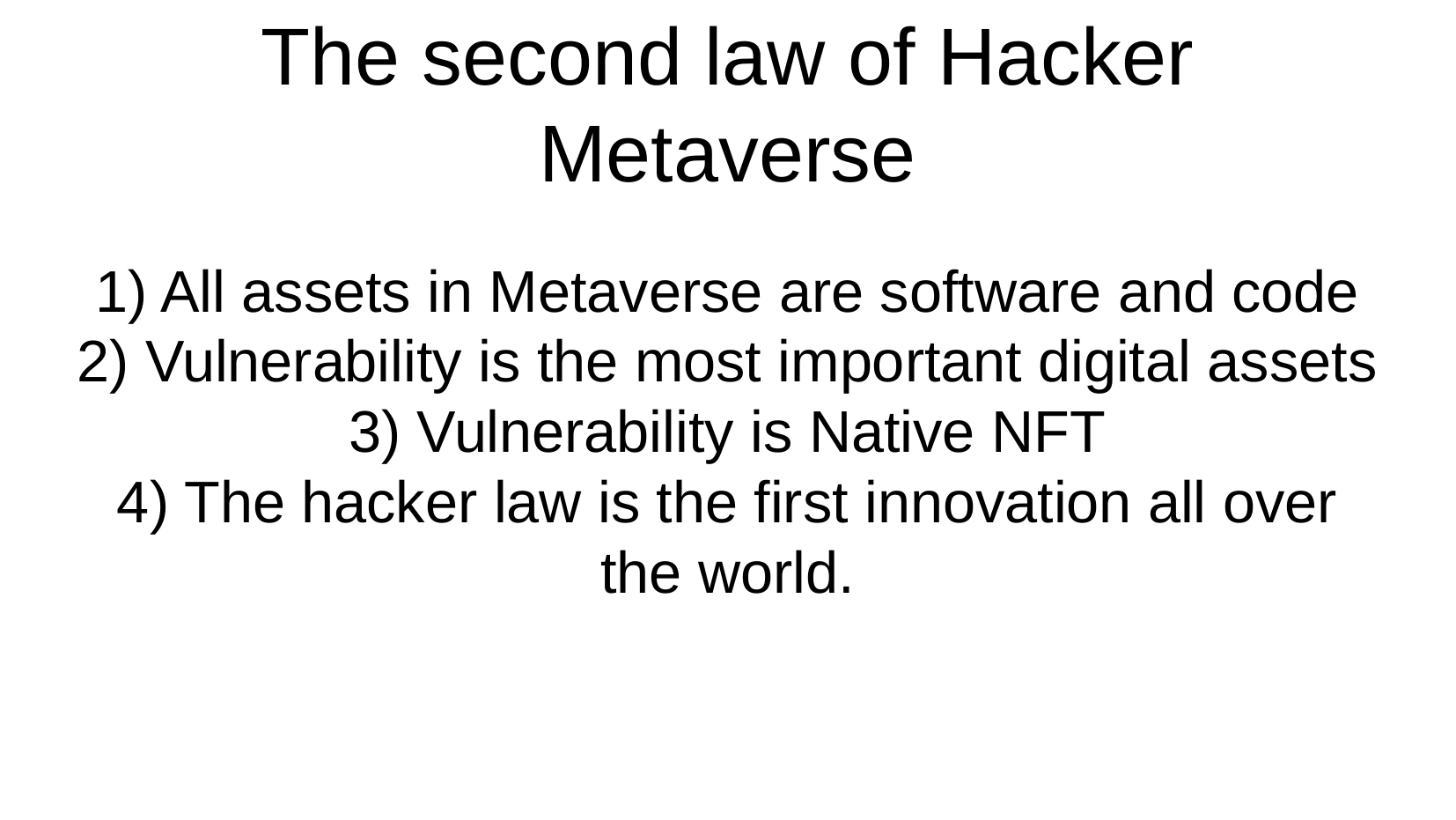

The second law of Hacker Metaverse
1) All assets in Metaverse are software and code
2) Vulnerability is the most important digital assets
3) Vulnerability is Native NFT
4) The hacker law is the first innovation all over the world.